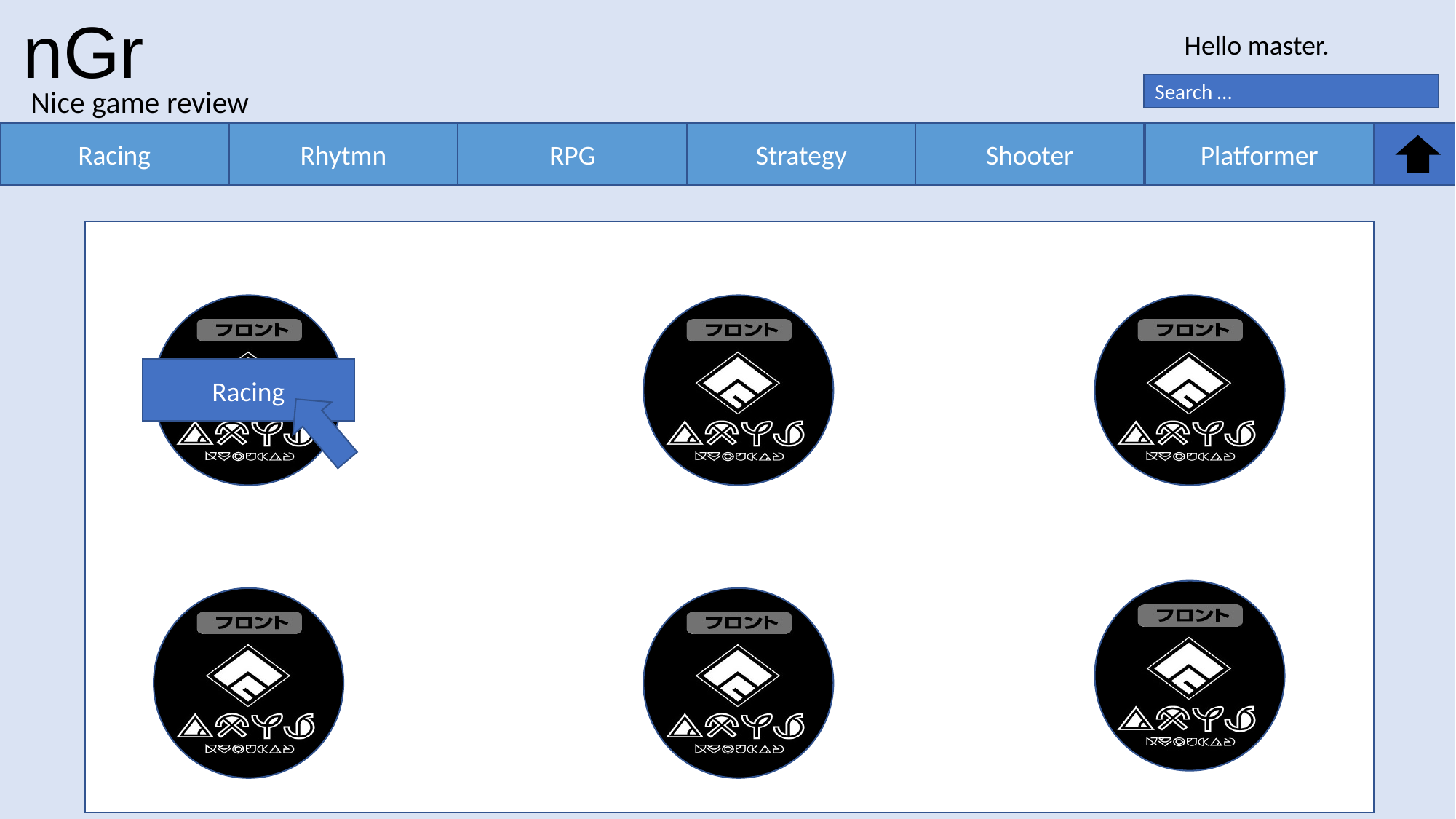

nGr
Hello master.
Search …
Nice game review

Racing
Rhytmn
RPG
Strategy
Shooter
Platformer

Racing